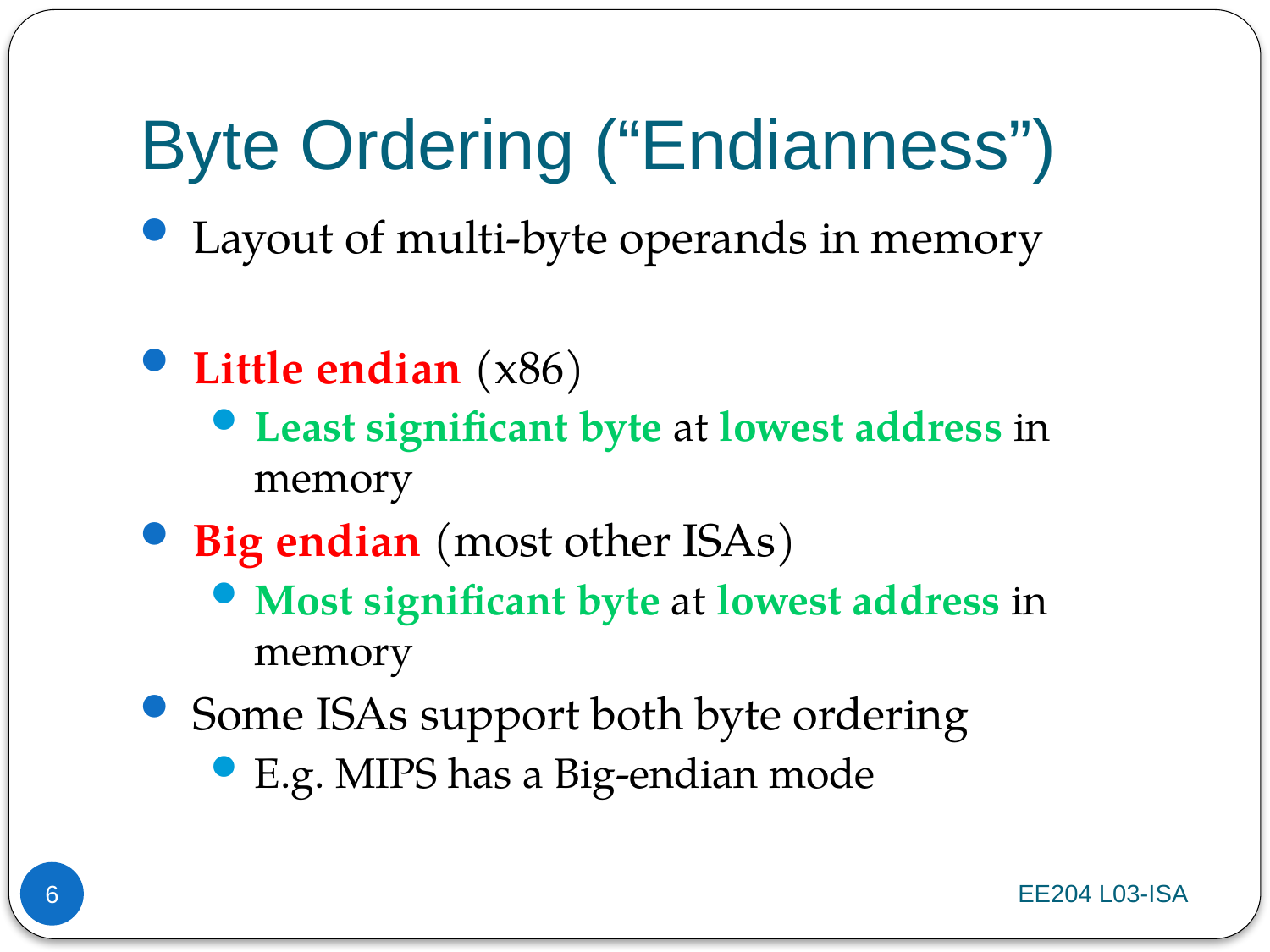

# Byte Ordering (“Endianness”)
Layout of multi-byte operands in memory

Little endian (x86)
Least significant byte at lowest address in memory
Big endian (most other ISAs)
Most significant byte at lowest address in memory
Some ISAs support both byte ordering
E.g. MIPS has a Big-endian mode
EE204 L03-ISA
6